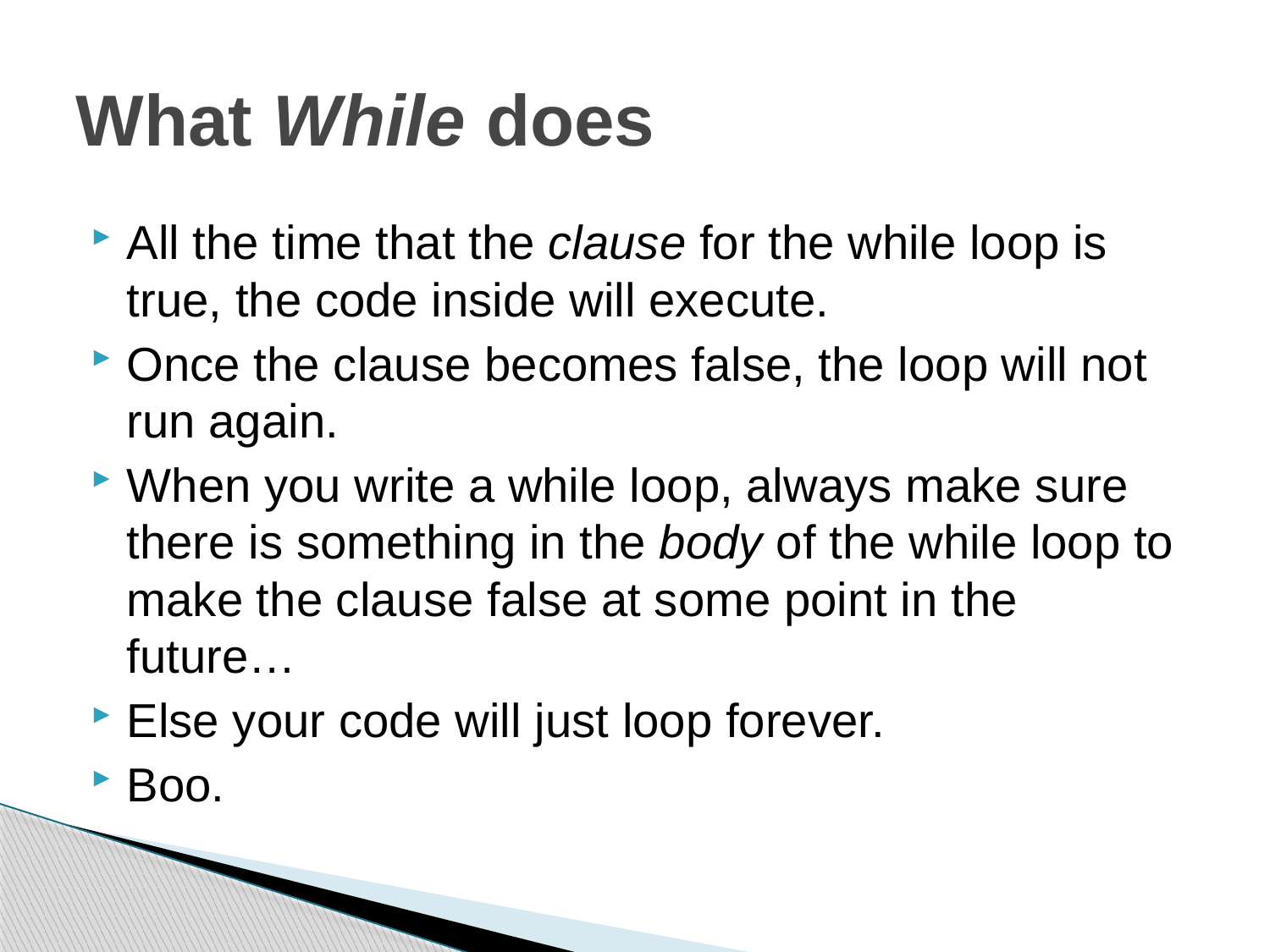

# What While does
All the time that the clause for the while loop is true, the code inside will execute.
Once the clause becomes false, the loop will not run again.
When you write a while loop, always make sure there is something in the body of the while loop to make the clause false at some point in the future…
Else your code will just loop forever.
Boo.